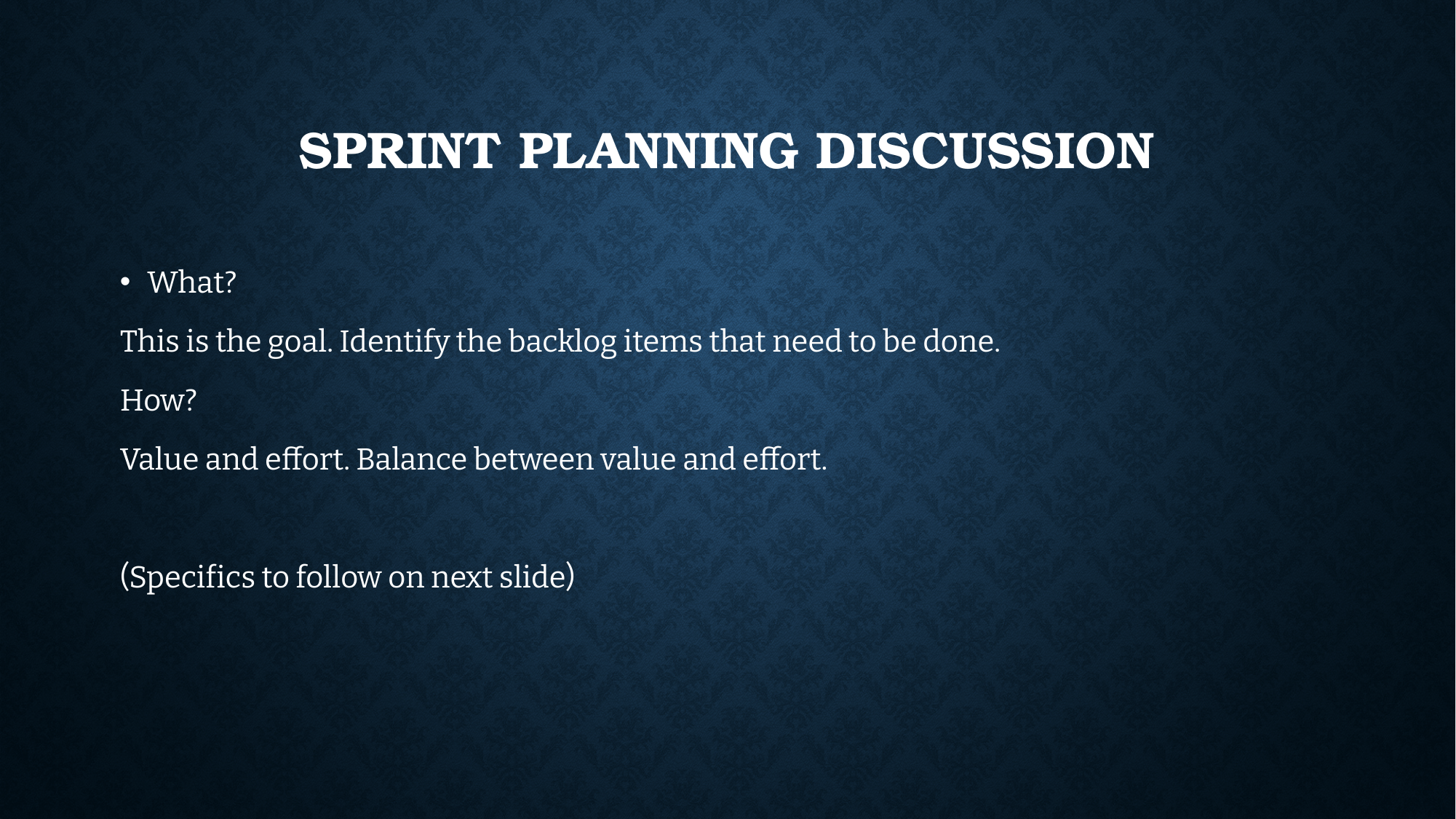

# Sprint planning discussion
What?
This is the goal. Identify the backlog items that need to be done.
How?
Value and effort. Balance between value and effort.

(Specifics to follow on next slide)